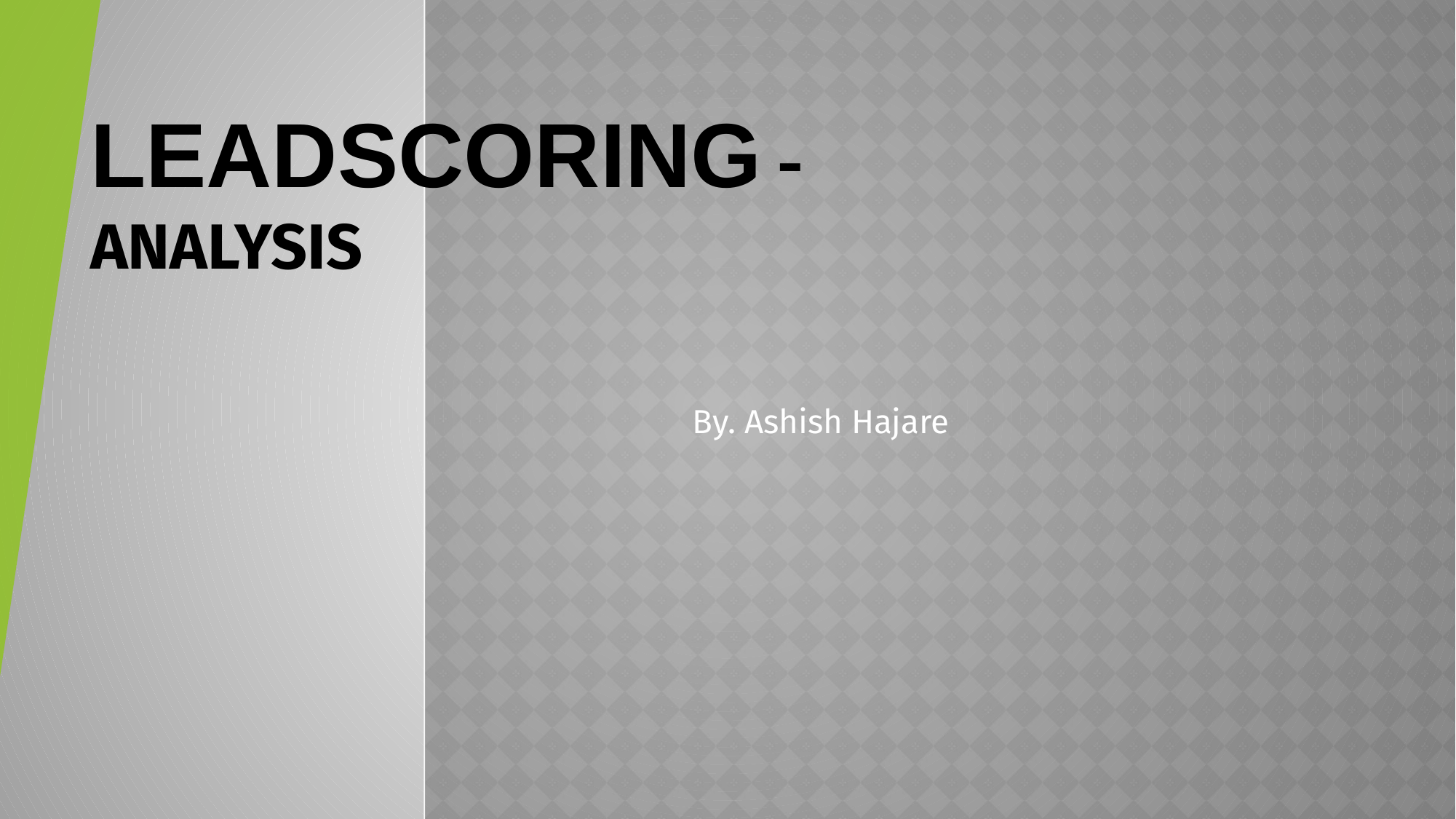

# LeadScoring - Analysis
By. Ashish Hajare